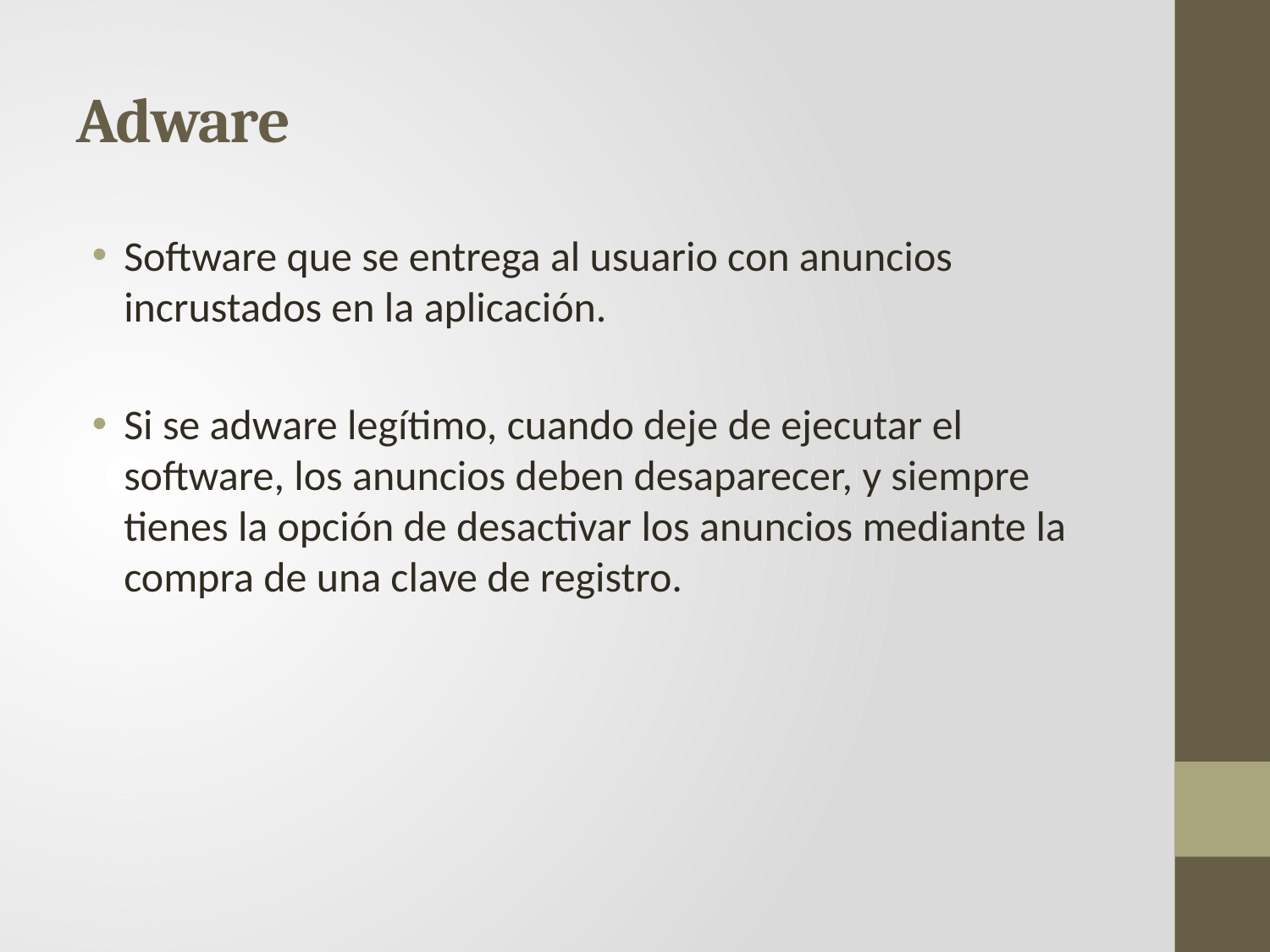

# Adware
Software que se entrega al usuario con anuncios incrustados en la aplicación.

Si se adware legítimo, cuando deje de ejecutar el software, los anuncios deben desaparecer, y siempre tienes la opción de desactivar los anuncios mediante la compra de una clave de registro.